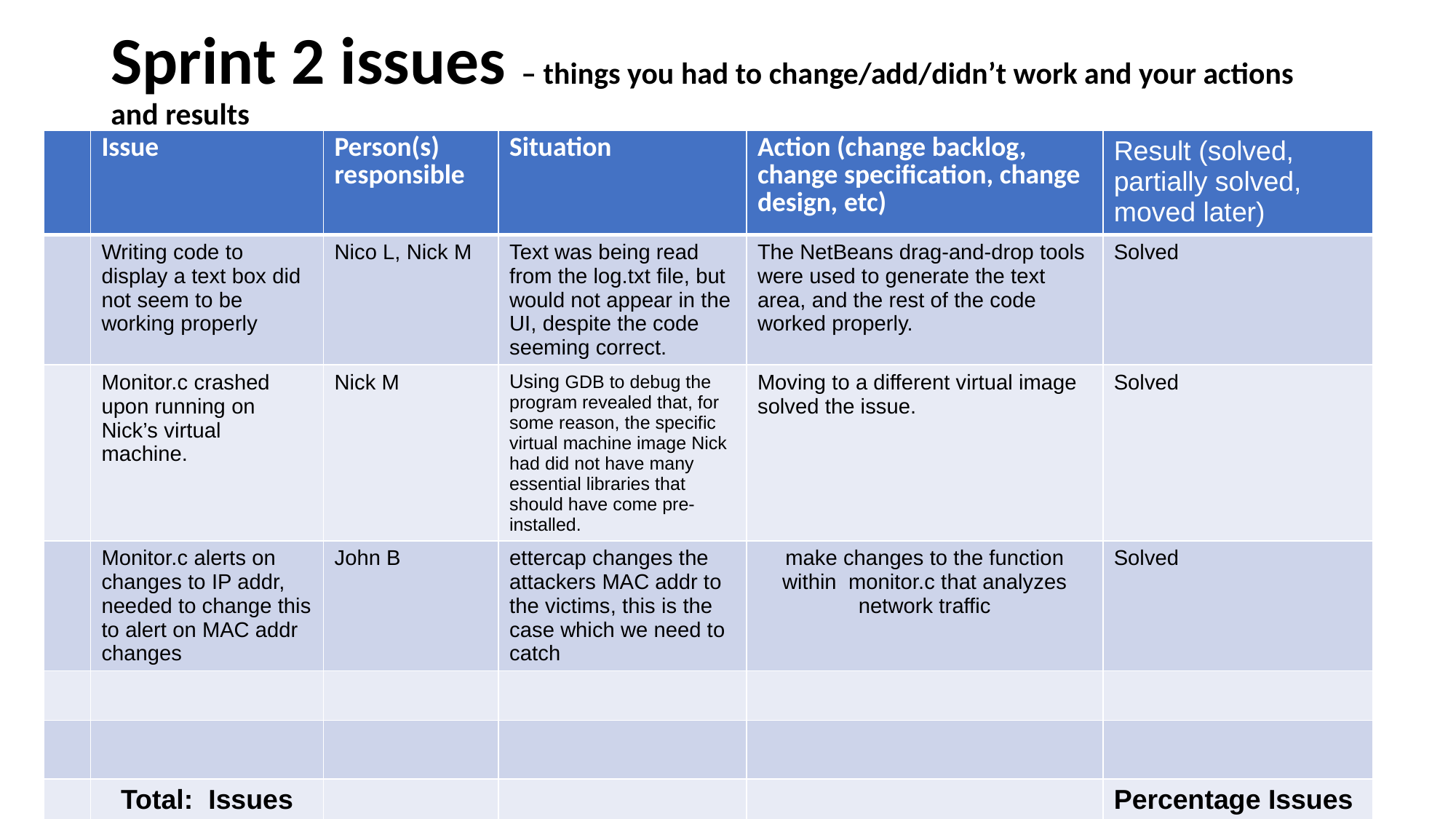

# Sprint 2 issues – things you had to change/add/didn’t work and your actions and results
|  | Issue | Person(s) responsible | Situation | Action (change backlog, change specification, change design, etc) | Result (solved, partially solved, moved later) |
| --- | --- | --- | --- | --- | --- |
|  | Writing code to display a text box did not seem to be working properly | Nico L, Nick M | Text was being read from the log.txt file, but would not appear in the UI, despite the code seeming correct. | The NetBeans drag-and-drop tools were used to generate the text area, and the rest of the code worked properly. | Solved |
|  | Monitor.c crashed upon running on Nick’s virtual machine. | Nick M | Using GDB to debug the program revealed that, for some reason, the specific virtual machine image Nick had did not have many essential libraries that should have come pre-installed. | Moving to a different virtual image solved the issue. | Solved |
|  | Monitor.c alerts on changes to IP addr, needed to change this to alert on MAC addr changes | John B | ettercap changes the attackers MAC addr to the victims, this is the case which we need to catch | make changes to the function within monitor.c that analyzes network traffic | Solved |
|  |  |  |  |  |  |
|  |  |  |  |  |  |
|  | Total: Issues |  |  |  | Percentage Issues solved without delay: 100% |